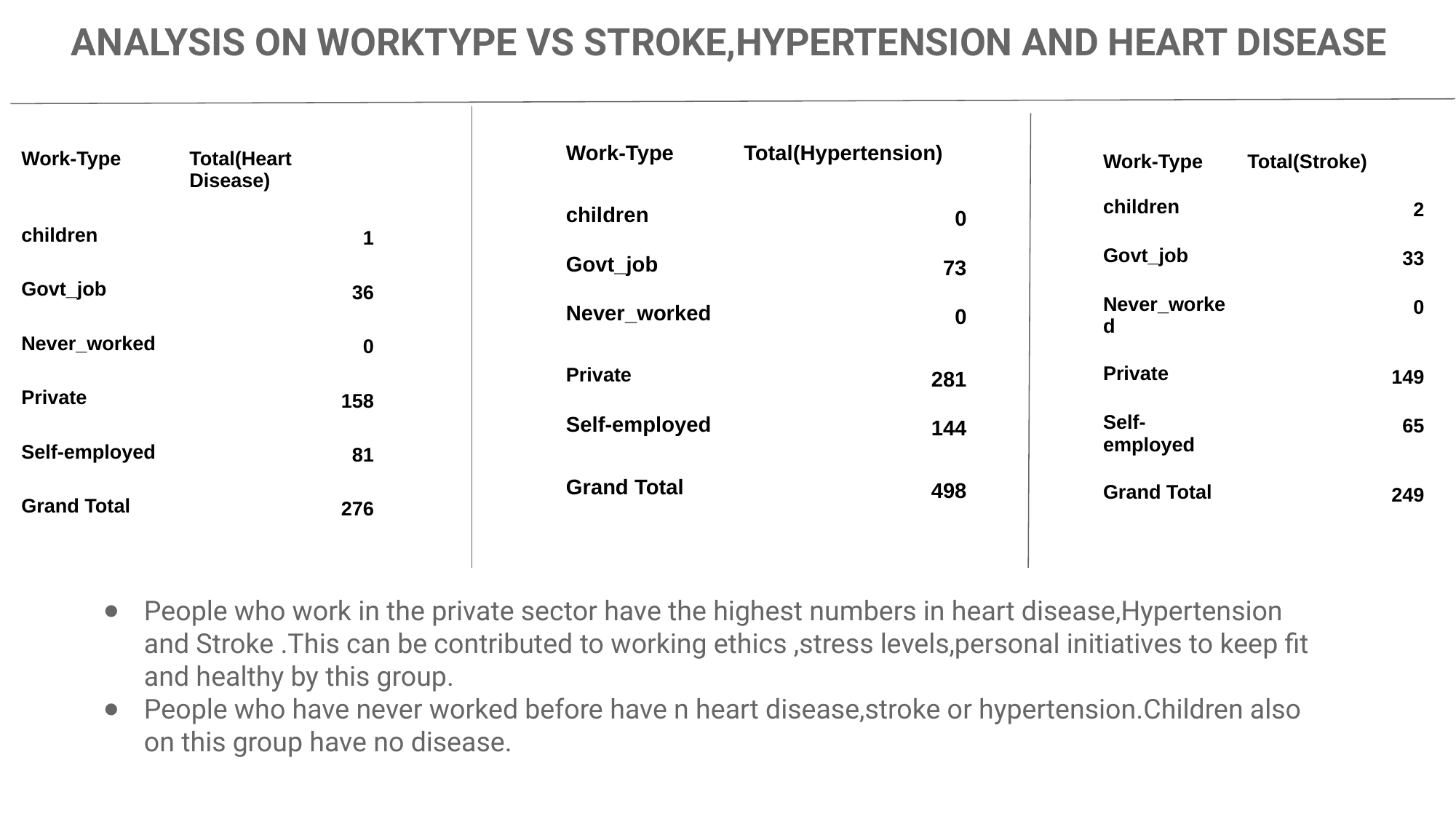

ANALYSIS ON WORKTYPE VS STROKE,HYPERTENSION AND HEART DISEASE
| Work-Type | Total(Hypertension) |
| --- | --- |
| children | 0 |
| Govt\_job | 73 |
| Never\_worked | 0 |
| Private | 281 |
| Self-employed | 144 |
| Grand Total | 498 |
| Work-Type | Total(Heart Disease) |
| --- | --- |
| children | 1 |
| Govt\_job | 36 |
| Never\_worked | 0 |
| Private | 158 |
| Self-employed | 81 |
| Grand Total | 276 |
| Work-Type | Total(Stroke) |
| --- | --- |
| children | 2 |
| Govt\_job | 33 |
| Never\_worked | 0 |
| Private | 149 |
| Self-employed | 65 |
| Grand Total | 249 |
People who work in the private sector have the highest numbers in heart disease,Hypertension and Stroke .This can be contributed to working ethics ,stress levels,personal initiatives to keep fit and healthy by this group.
People who have never worked before have n heart disease,stroke or hypertension.Children also on this group have no disease.